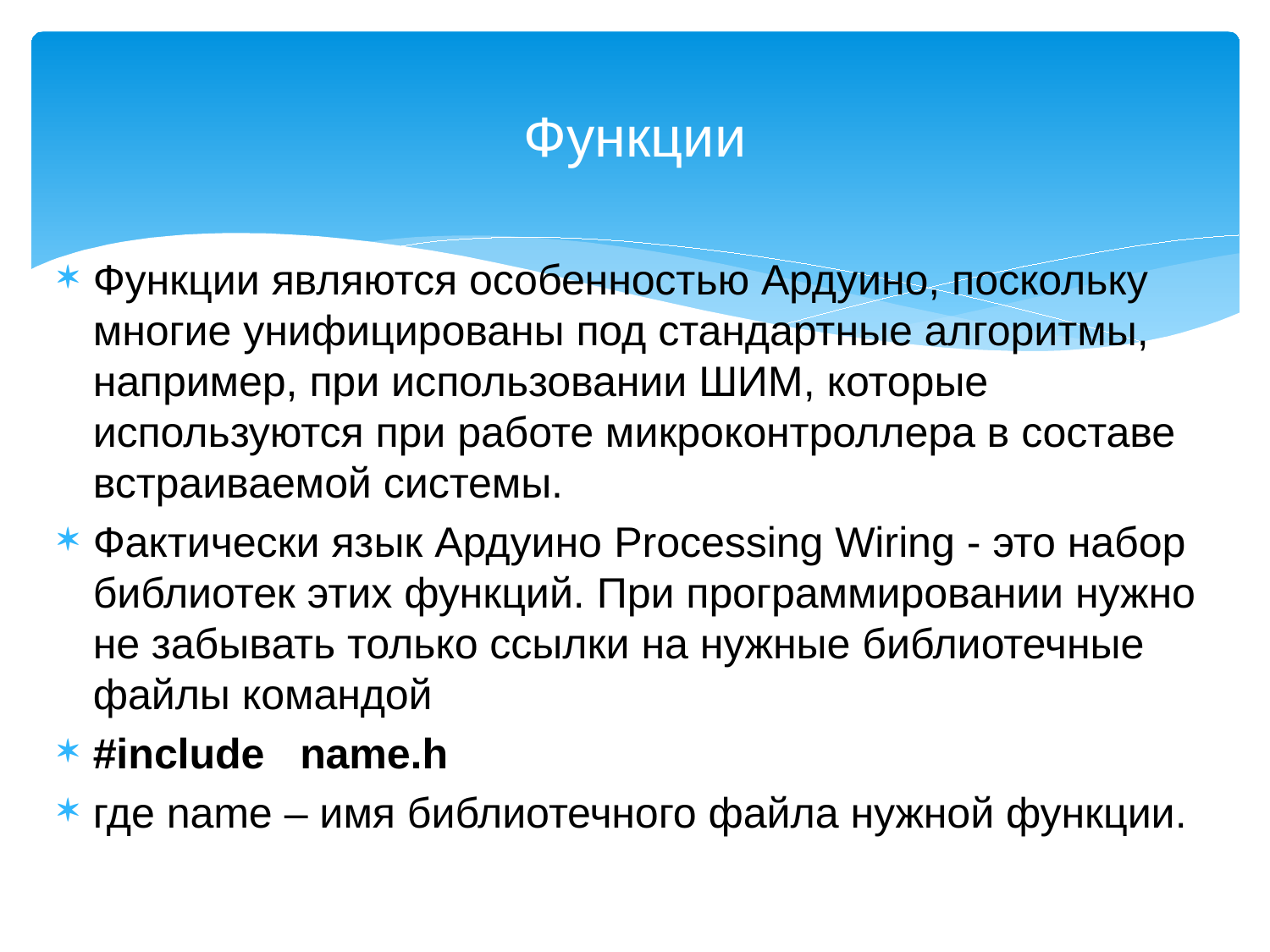

# Функции
Функции являются особенностью Ардуино, поскольку многие унифицированы под стандартные алгоритмы, например, при использовании ШИМ, которые используются при работе микроконтроллера в составе встраиваемой системы.
Фактически язык Ардуино Processing Wiring - это набор библиотек этих функций. При программировании нужно не забывать только ссылки на нужные библиотечные файлы командой
#include   name.h
где name – имя библиотечного файла нужной функции.